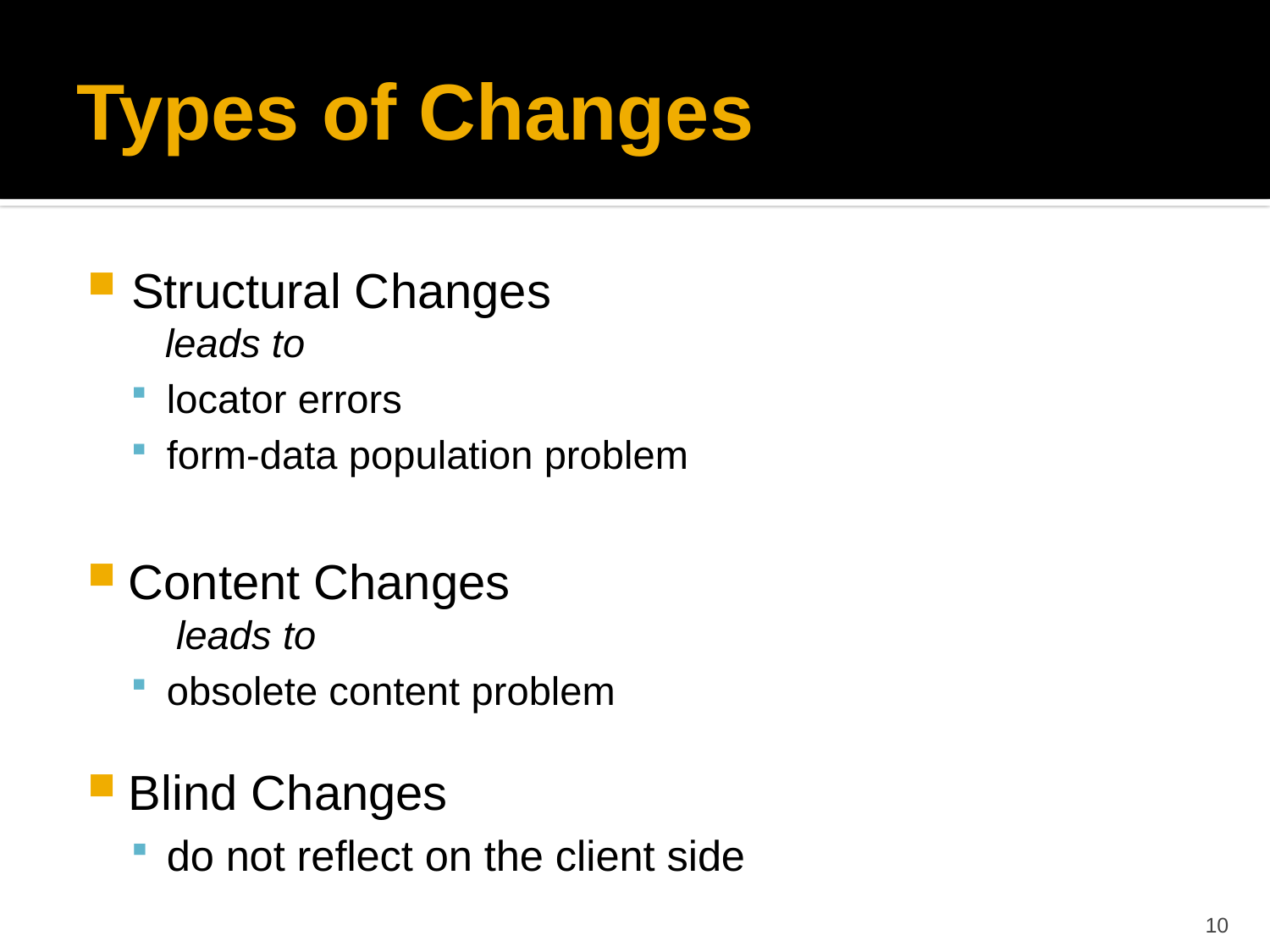

# Types of Changes
Structural Changes
       leads to
locator errors
form-data population problem

Content Changes
        leads to
obsolete content problem
Blind Changes
do not reflect on the client side
10